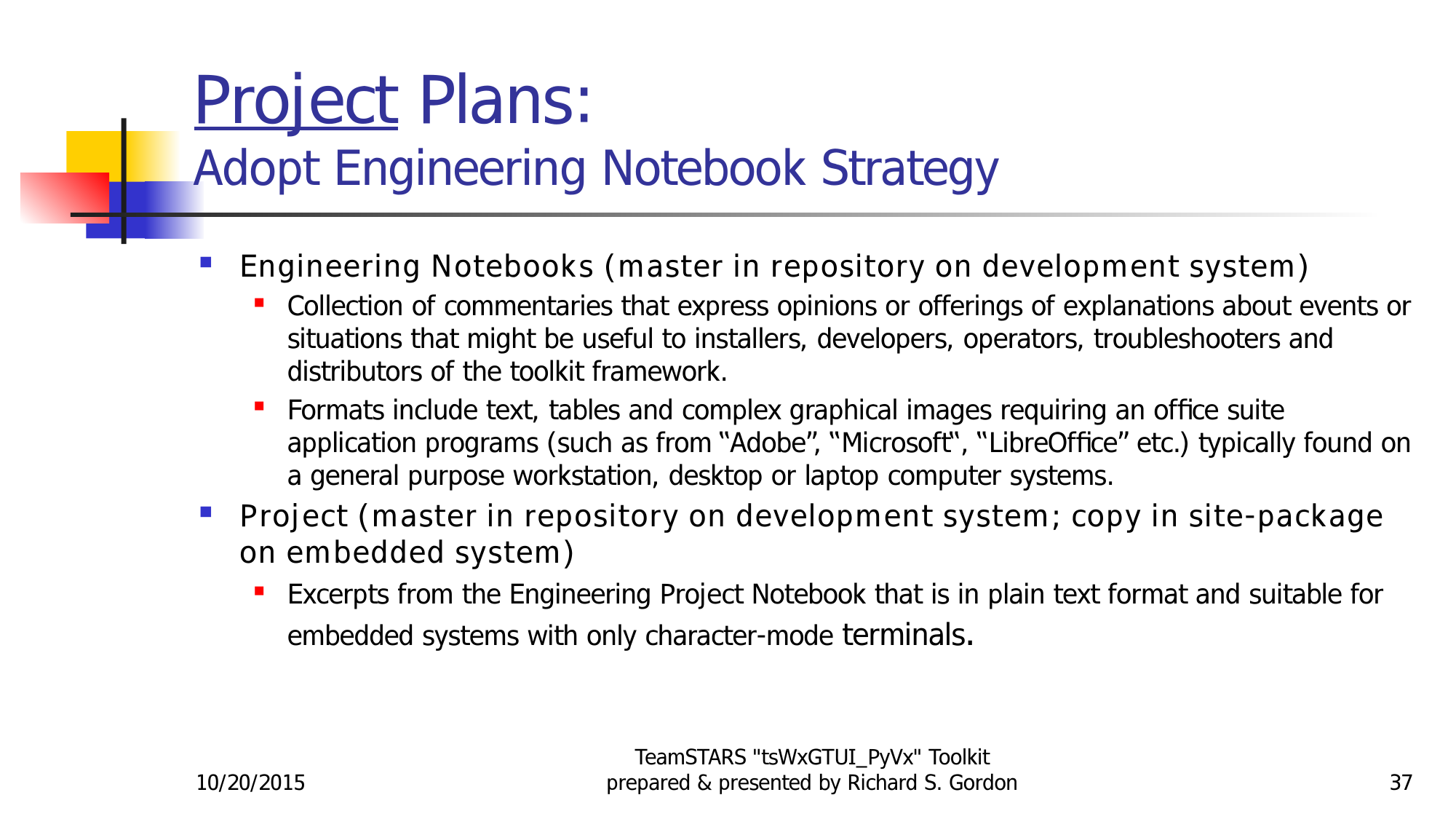

# Project Plans: Adopt Engineering Notebook Strategy
Engineering Notebooks (master in repository on development system)
Collection of commentaries that express opinions or offerings of explanations about events or situations that might be useful to installers, developers, operators, troubleshooters and distributors of the toolkit framework.
Formats include text, tables and complex graphical images requiring an office suite application programs (such as from “Adobe”, “Microsoft“, “LibreOffice” etc.) typically found on a general purpose workstation, desktop or laptop computer systems.
Project (master in repository on development system; copy in site-package on embedded system)
Excerpts from the Engineering Project Notebook that is in plain text format and suitable for embedded systems with only character-mode terminals.
10/20/2015
TeamSTARS "tsWxGTUI_PyVx" Toolkit prepared & presented by Richard S. Gordon
37